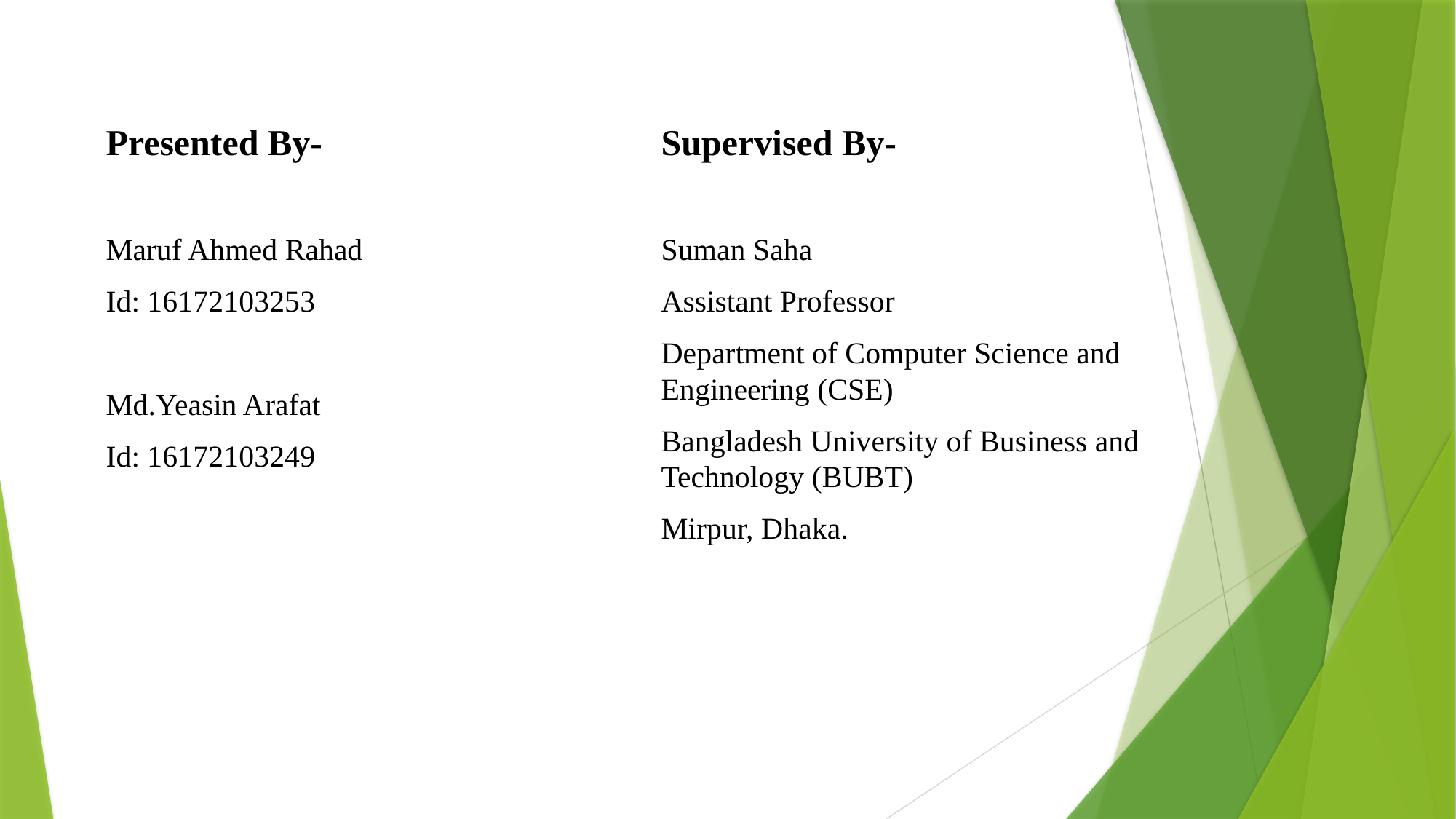

Presented By-

Maruf Ahmed Rahad
Id: 16172103253

Md.Yeasin Arafat
Id: 16172103249

Supervised By-

Suman Saha
Assistant Professor
Department of Computer Science and Engineering (CSE)
Bangladesh University of Business and Technology (BUBT)
Mirpur, Dhaka.